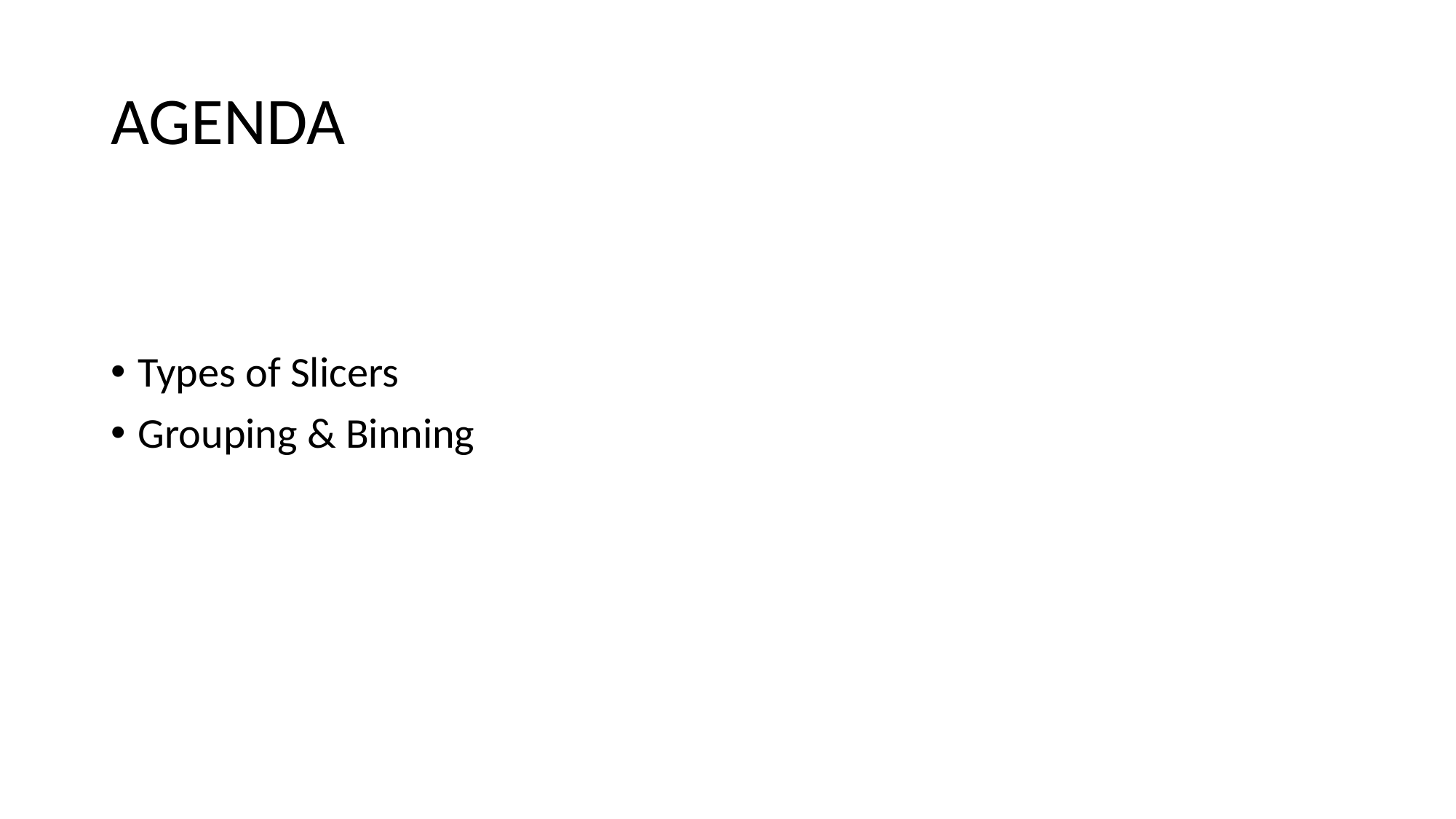

# AGENDA

Types of Slicers
Grouping & Binning